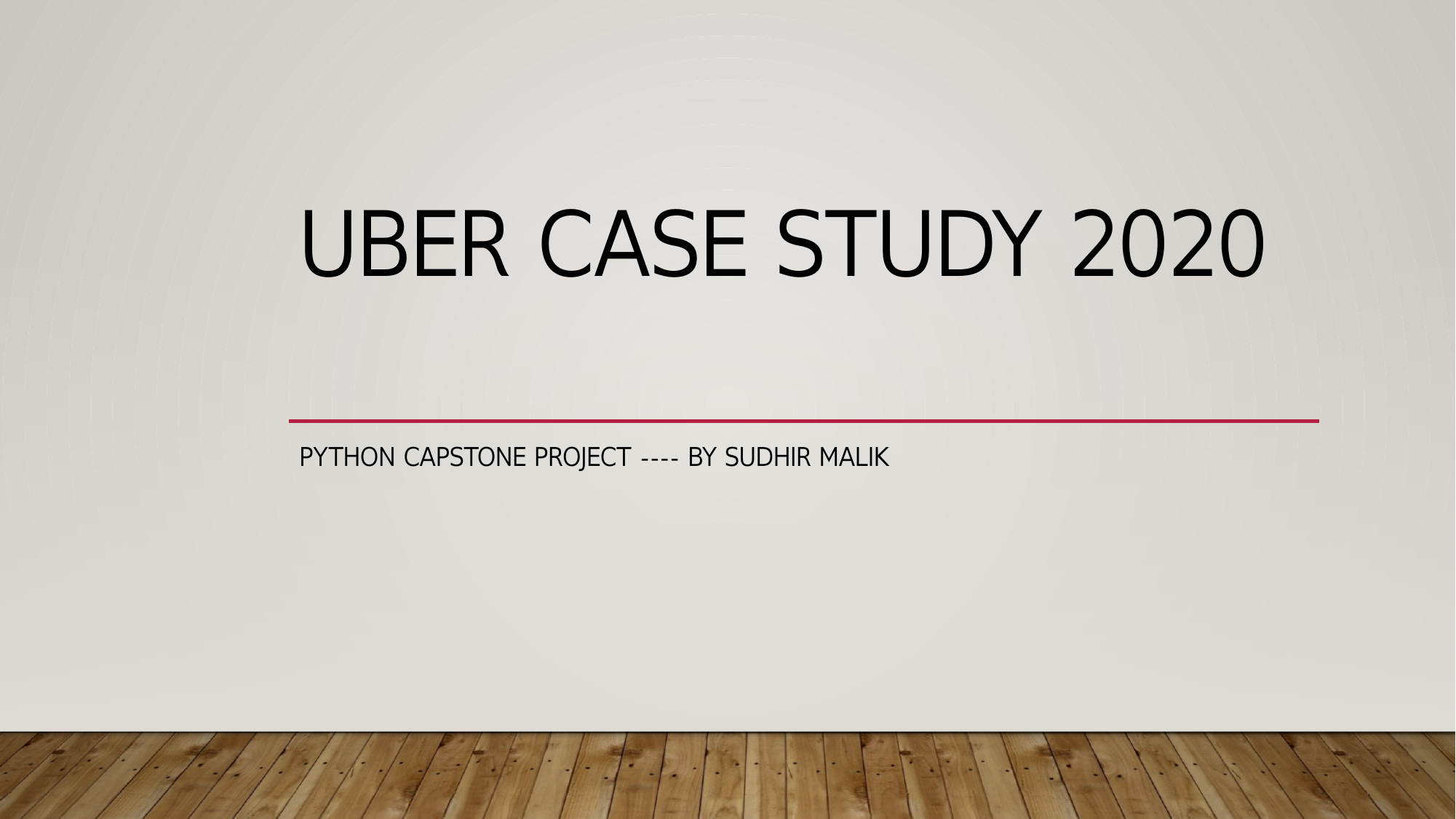

# uber case study 2020
PYTHON CAPSTONE PROJECT ---- BY SUDHIR MALIK